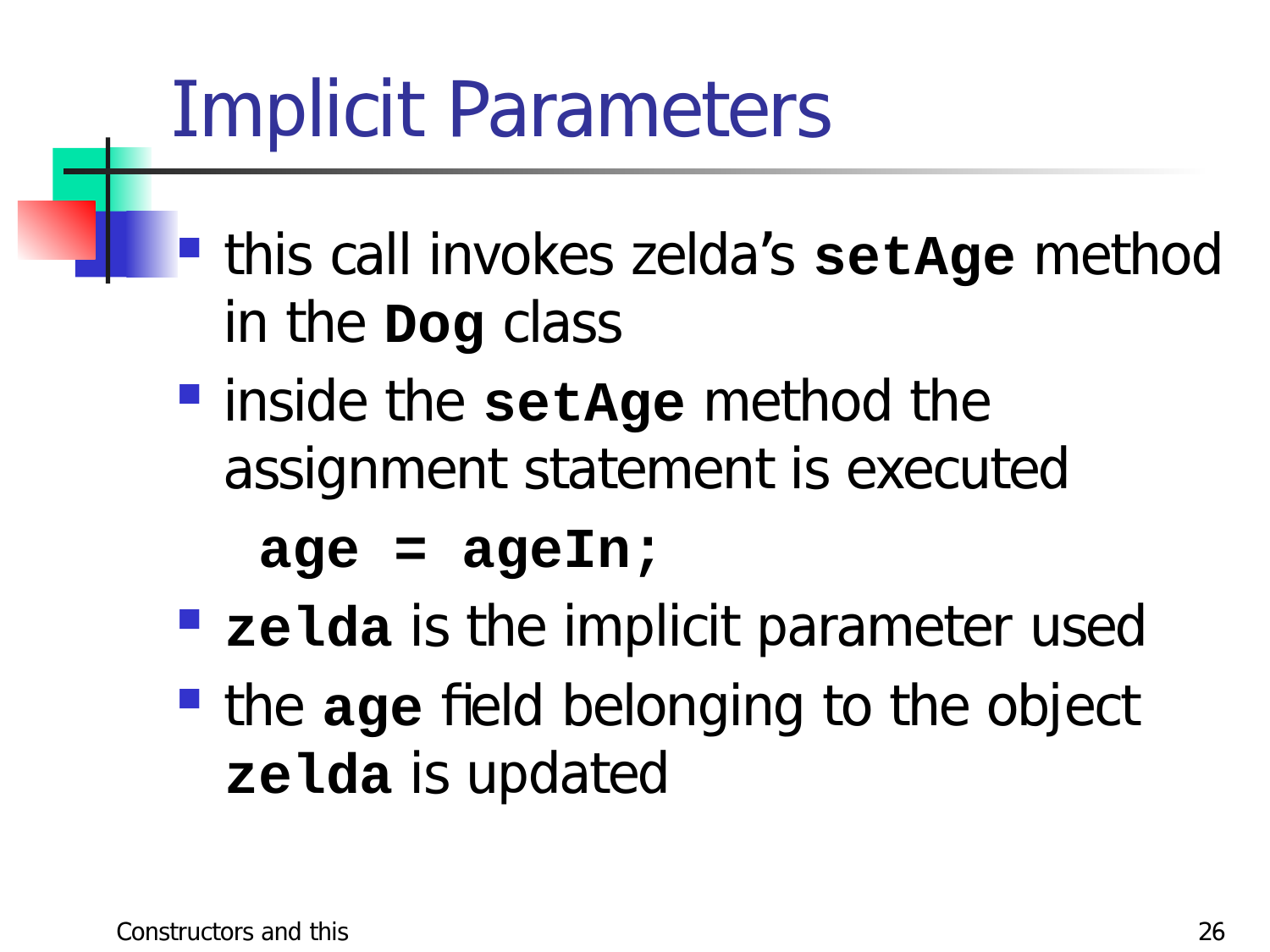

# Implicit Parameters
this call invokes zelda’s setAge method in the Dog class
inside the setAge method the assignment statement is executed
	 age = ageIn;
zelda is the implicit parameter used
the age field belonging to the object zelda is updated
Constructors and this
26